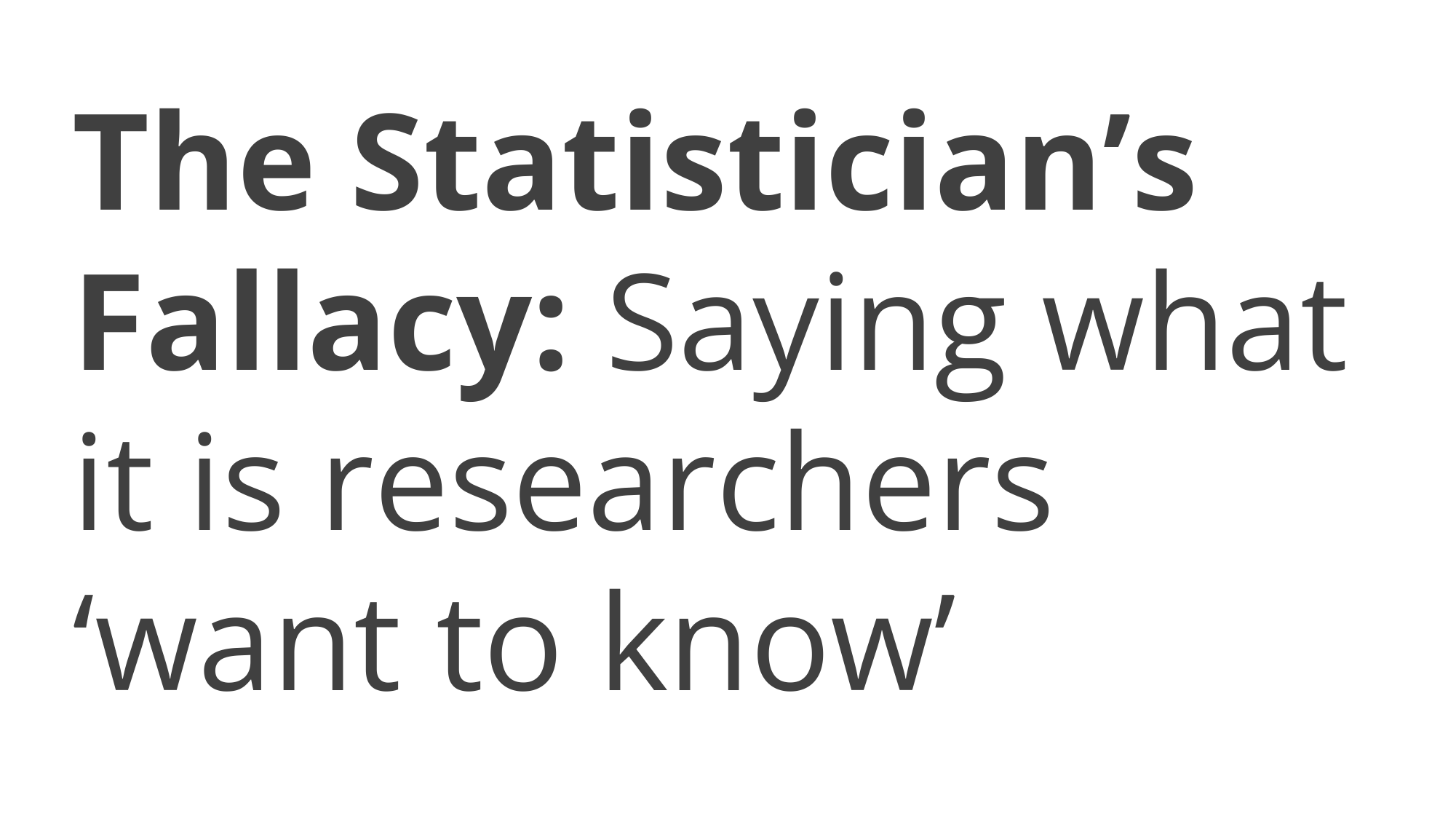

The Statistician’s Fallacy: Saying what it is researchers ‘want to know’